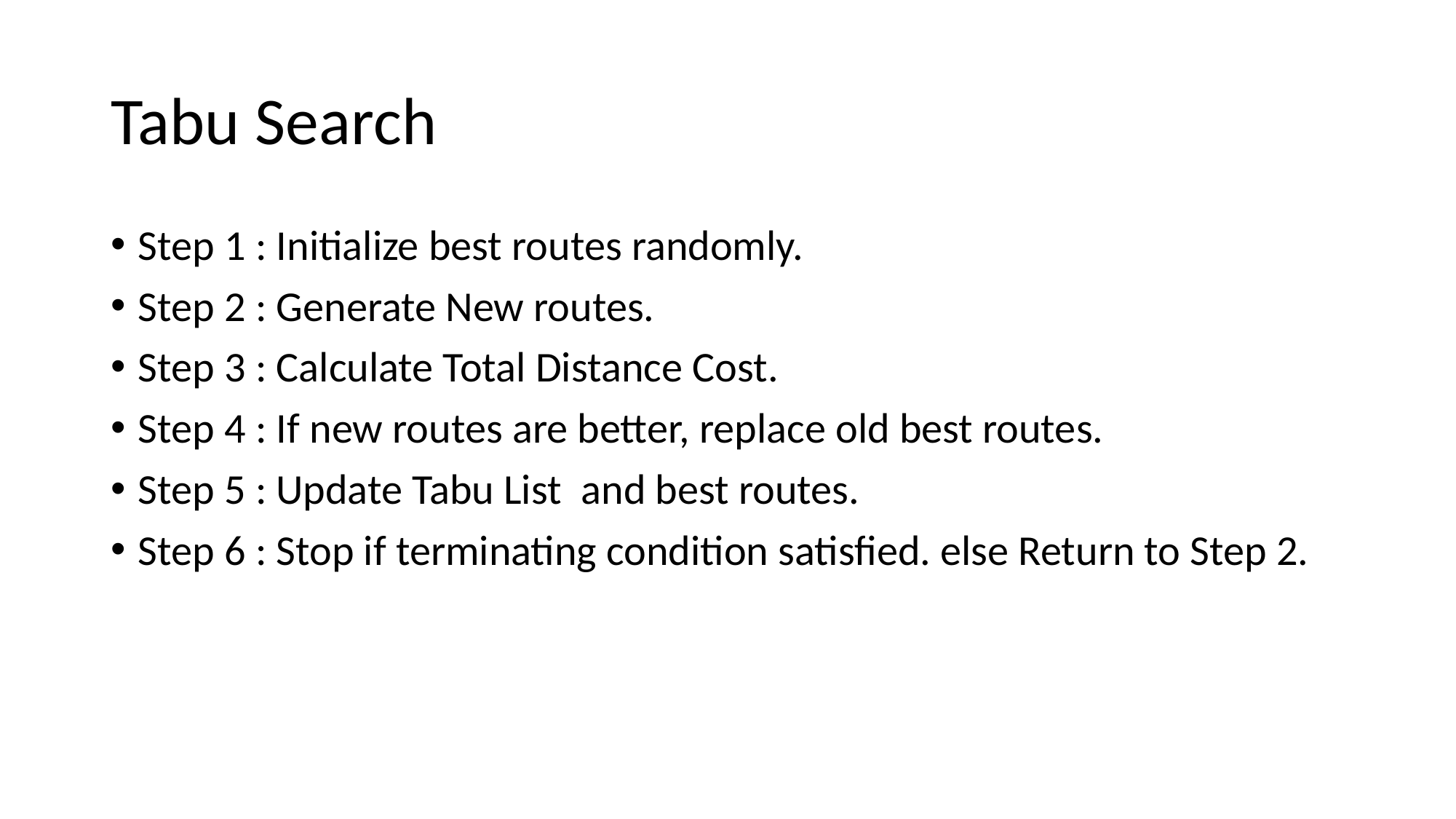

# Tabu Search
Step 1 : Initialize best routes randomly.
Step 2 : Generate New routes.
Step 3 : Calculate Total Distance Cost.
Step 4 : If new routes are better, replace old best routes.
Step 5 : Update Tabu List  and best routes.
Step 6 : Stop if terminating condition satisfied. else Return to Step 2.